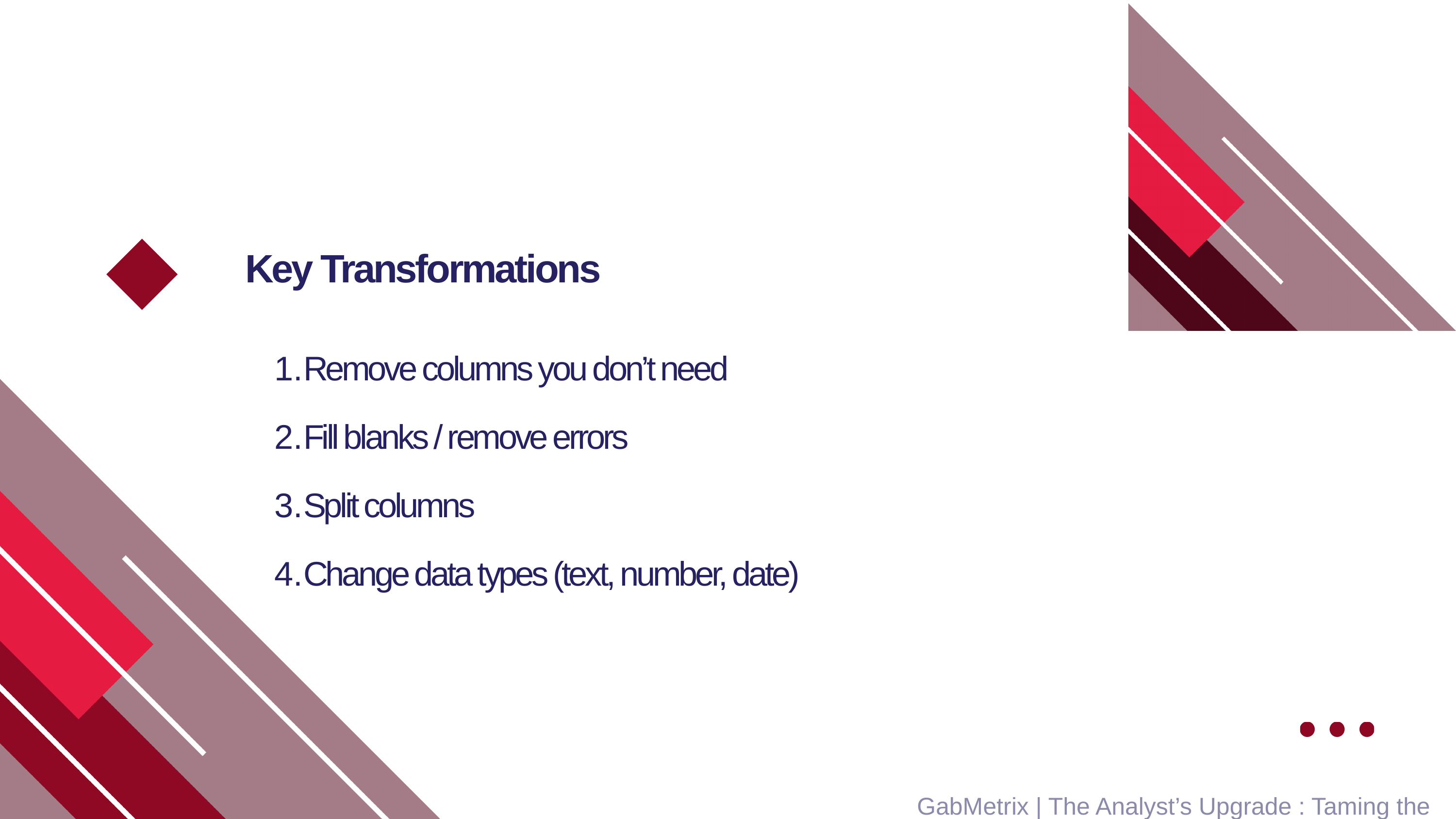

Key Transformations
Remove columns you don’t need
Fill blanks / remove errors
Split columns
Change data types (text, number, date)

GabMetrix | The Analyst’s Upgrade : Taming the Data